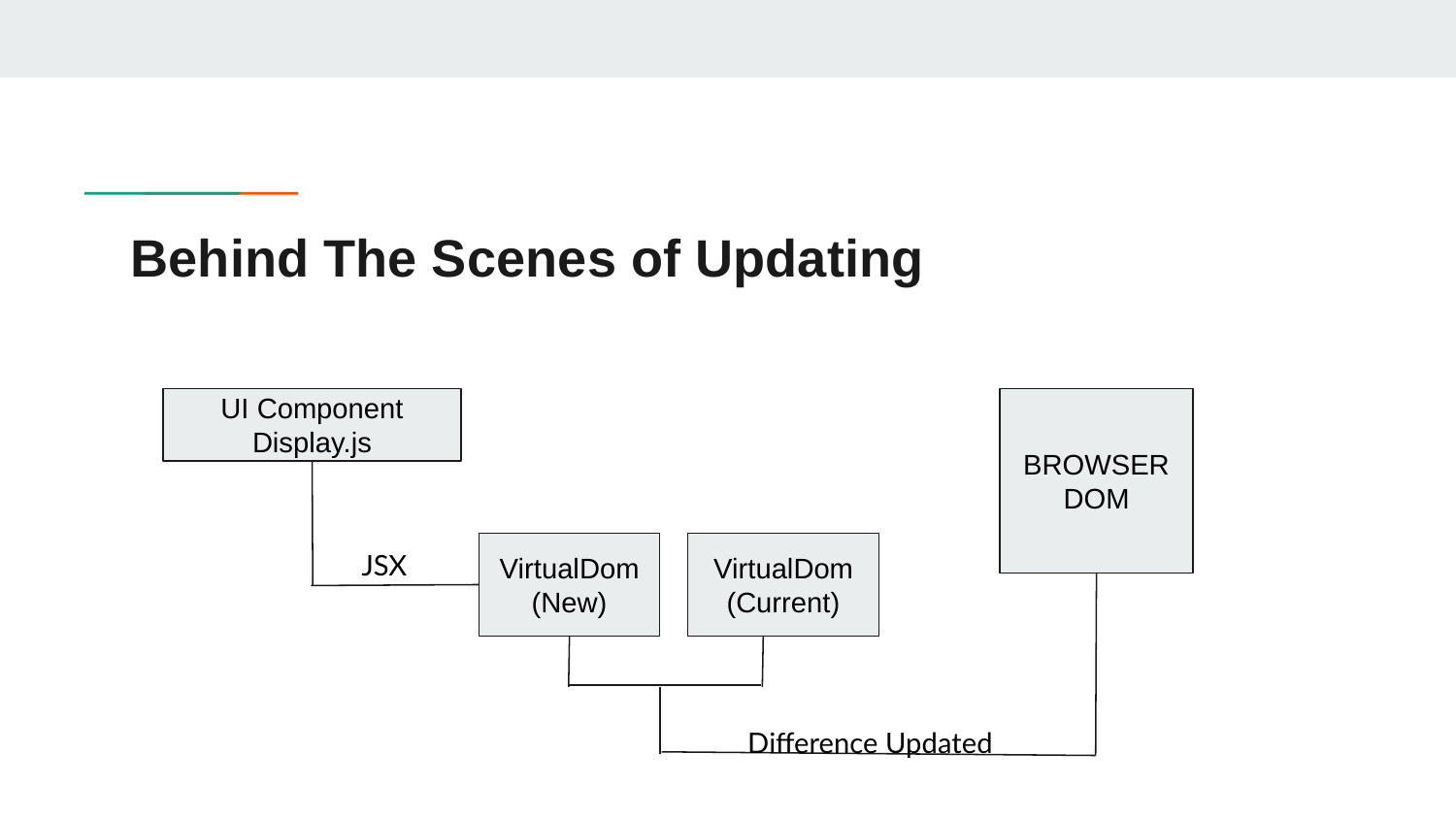

# Behind The Scenes of Updating

UI Component
Display.js
BROWSER
DOM
JSX
VirtualDom
(New)
VirtualDom
(Current)
Difference Updated